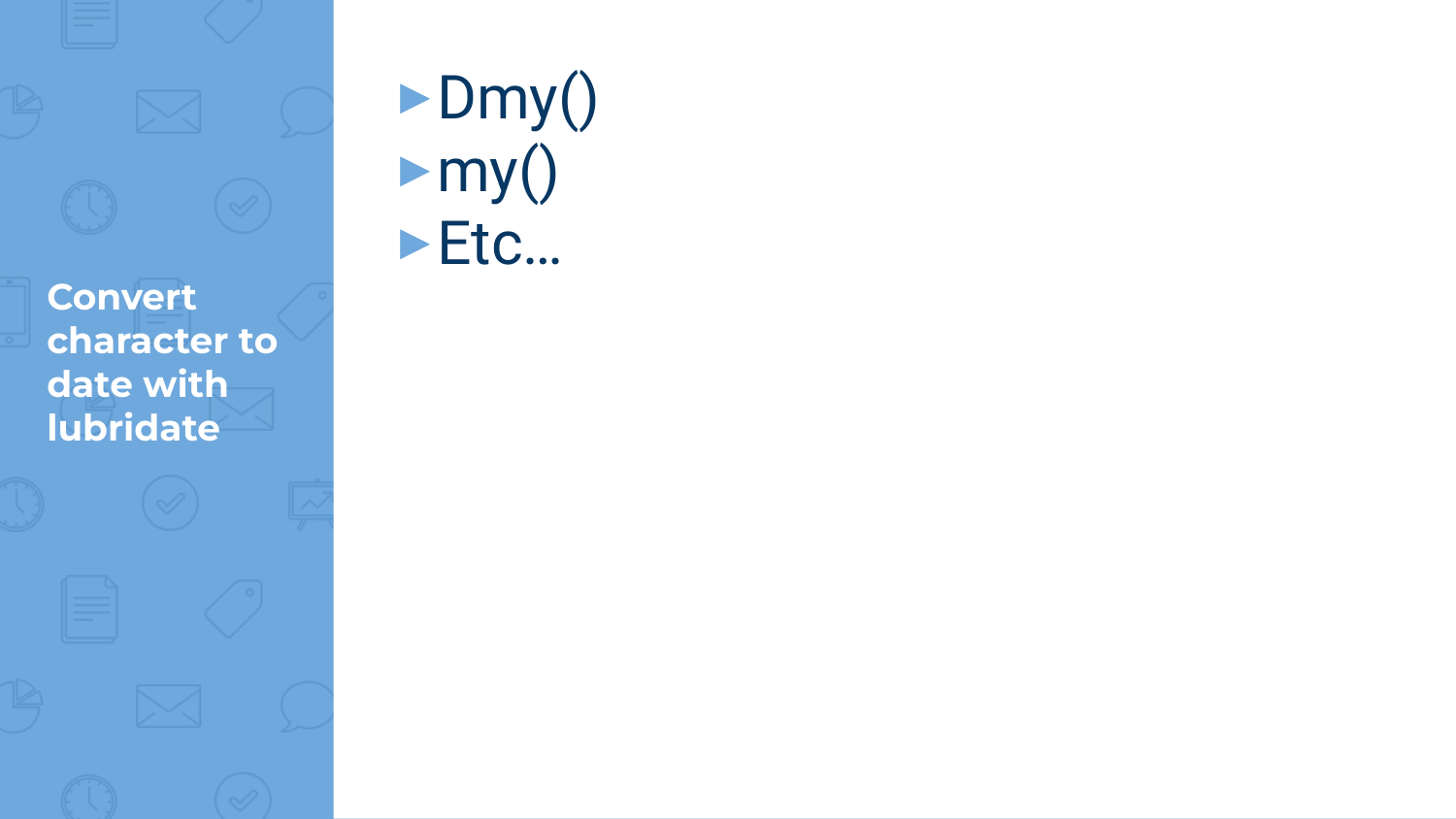

Dmy()
my()
Etc…
# Convert character to date with lubridate